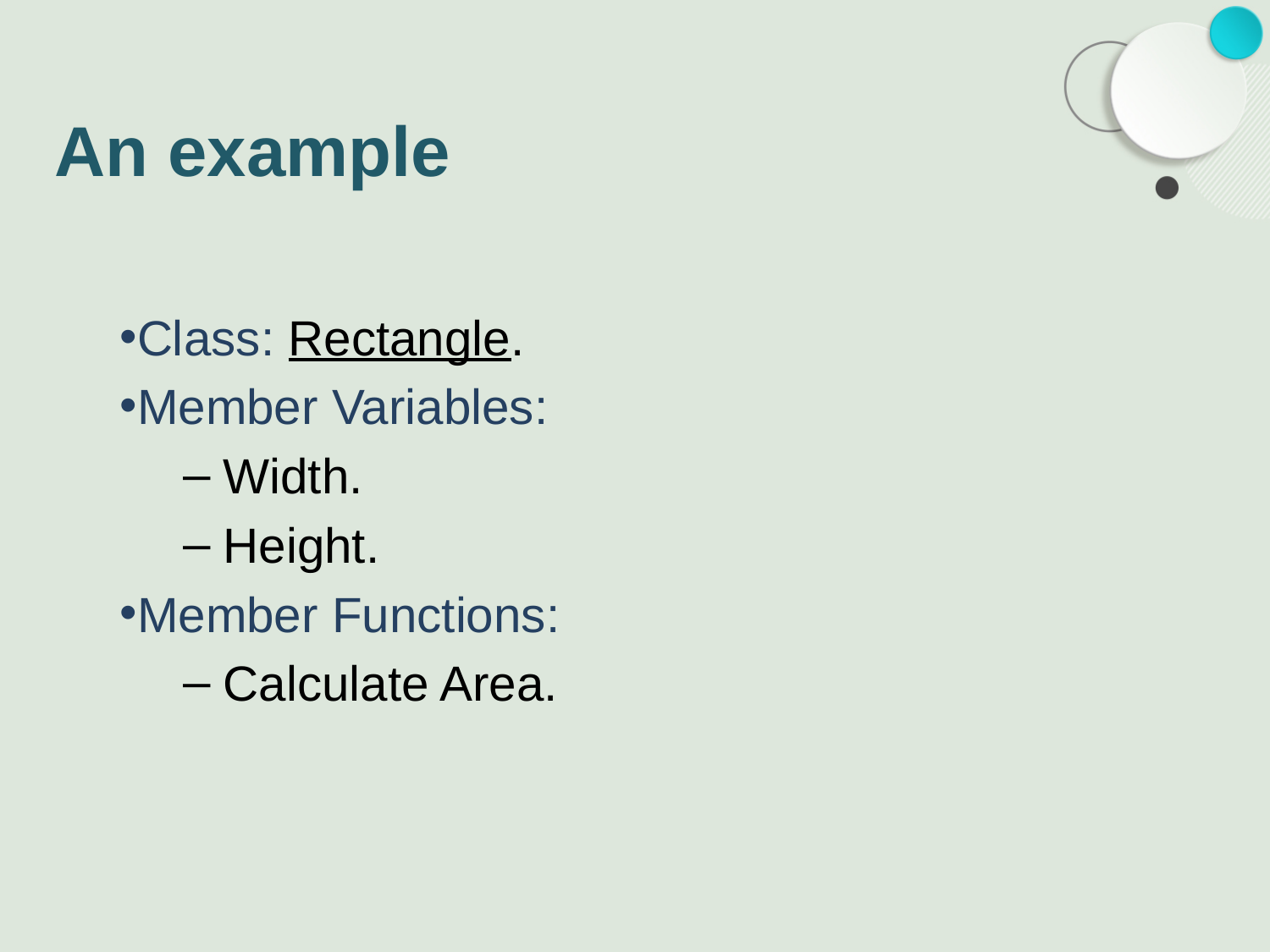

# An example
Class: Rectangle.
Member Variables:
Width.
Height.
Member Functions:
Calculate Area.